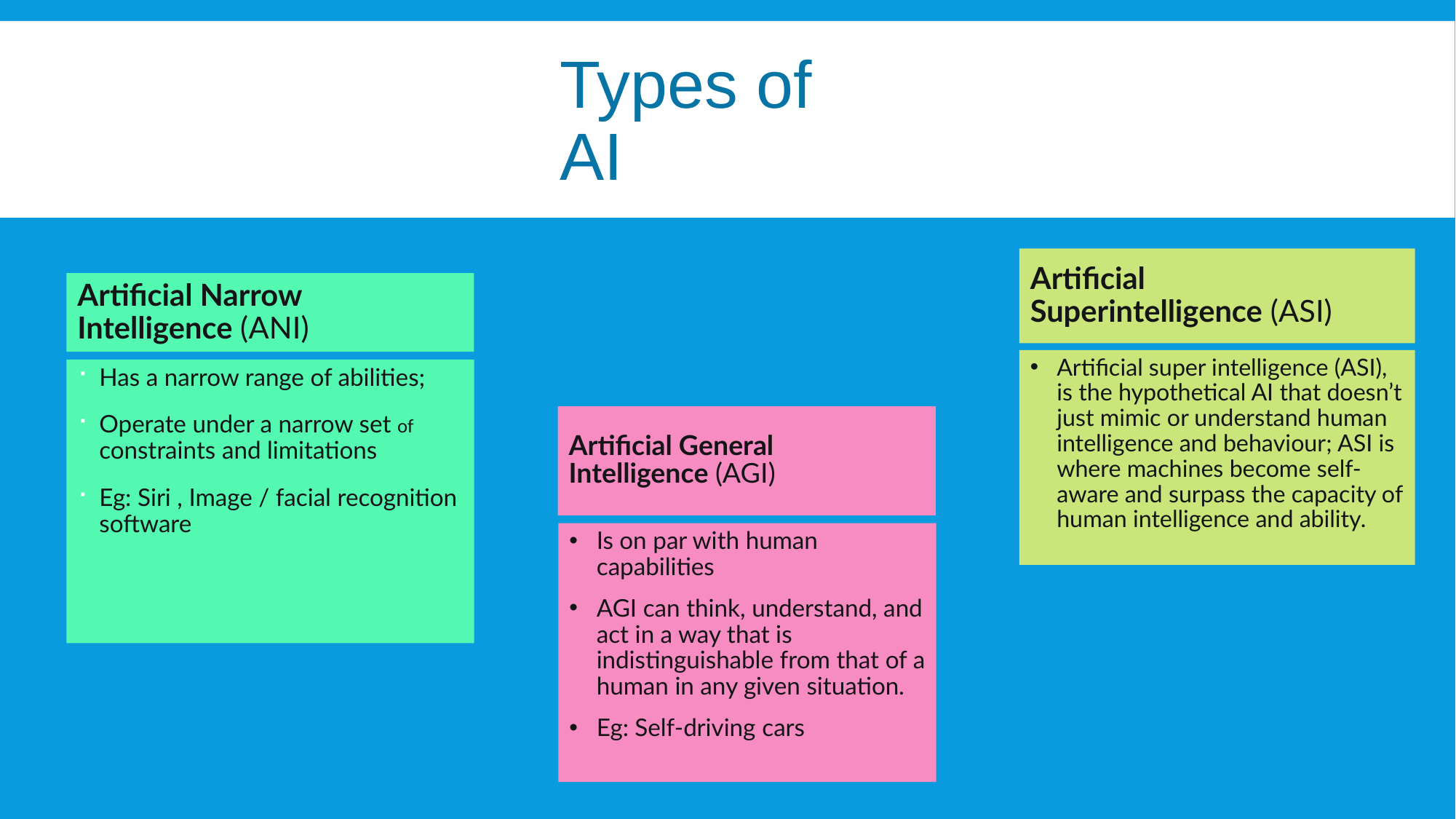

Types of AI
Artificial Superintelligence (ASI)
Artificial Narrow Intelligence (ANI)
Artificial super intelligence (ASI), is the hypothetical AI that doesn’t just mimic or understand human intelligence and behaviour; ASI is where machines become self-aware and surpass the capacity of human intelligence and ability.
Has a narrow range of abilities;
Operate under a narrow set of constraints and limitations
Eg: Siri , Image / facial recognition software
# Artificial General Intelligence (AGI)
Is on par with human capabilities
AGI can think, understand, and act in a way that is indistinguishable from that of a human in any given situation.
Eg: Self-driving cars